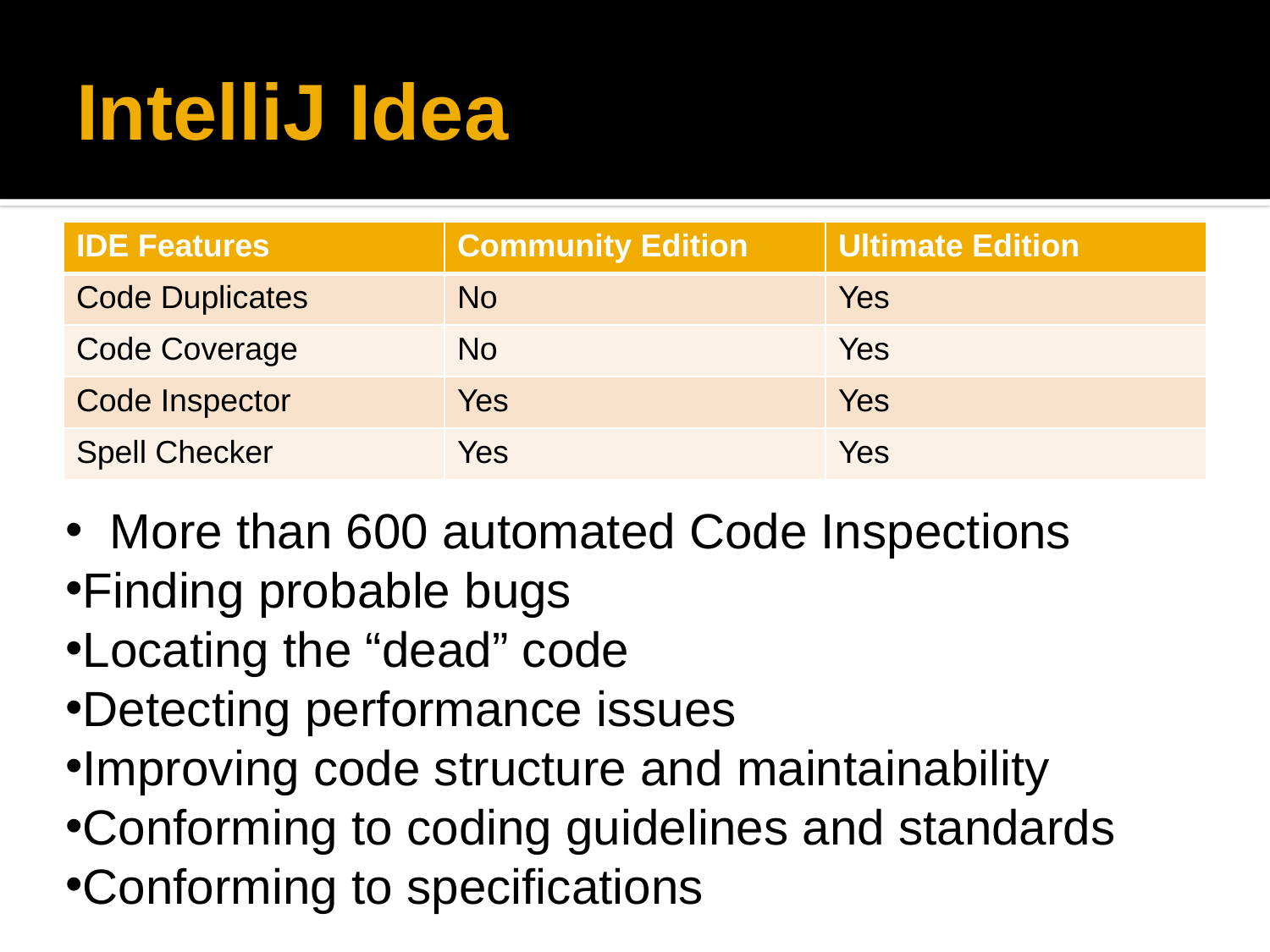

# IntelliJ Idea
| IDE Features | Community Edition | Ultimate Edition |
| --- | --- | --- |
| Code Duplicates | No | Yes |
| Code Coverage | No | Yes |
| Code Inspector | Yes | Yes |
| Spell Checker | Yes | Yes |

  More than 600 automated Code Inspections
Finding probable bugs
Locating the “dead” code
Detecting performance issues
Improving code structure and maintainability
Conforming to coding guidelines and standards
Conforming to specifications